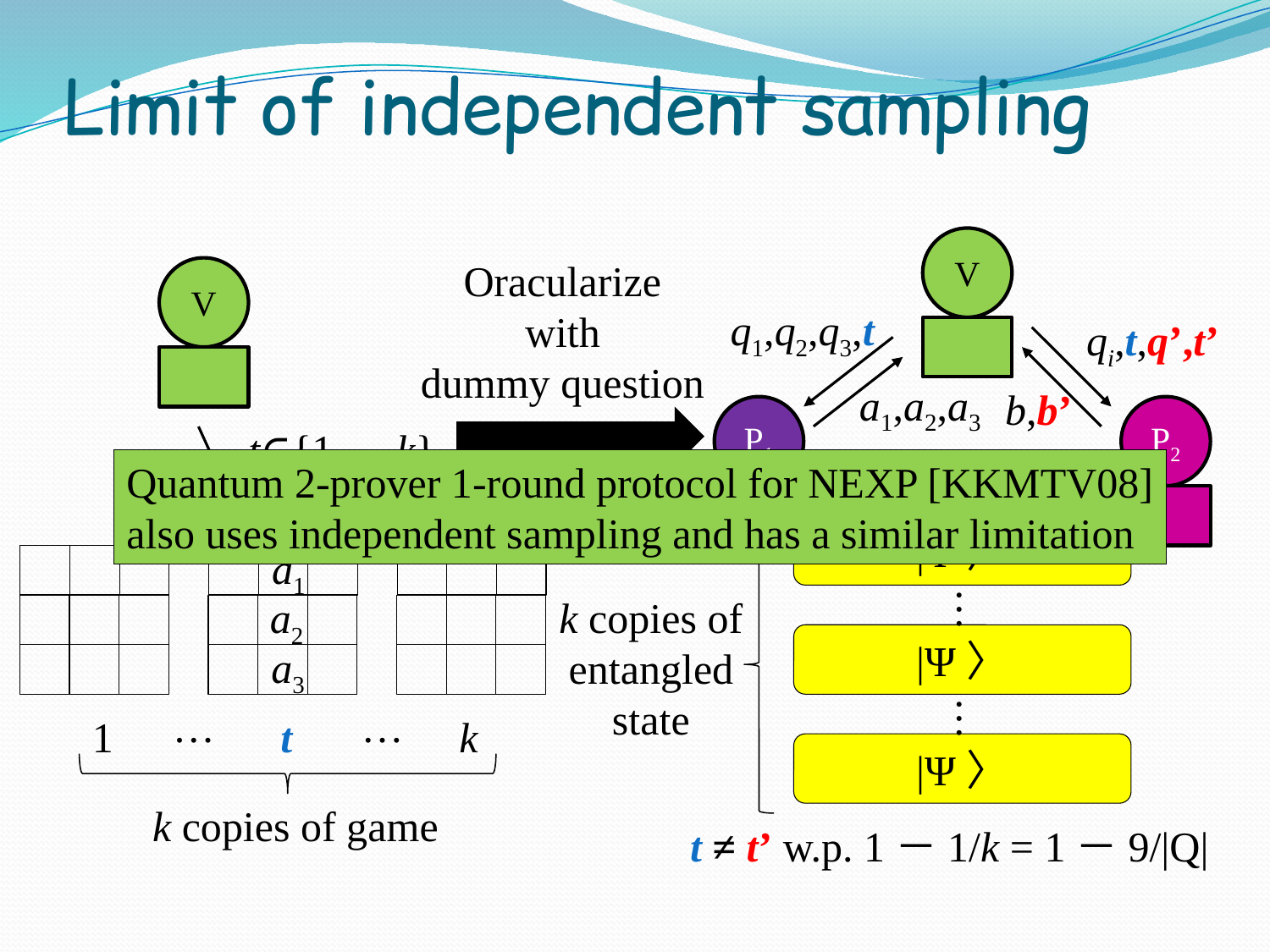

# Limit of independent sampling
V

Oracularize
with
dummy question
V

q1,q2,q3,t
qi,t,q’,t’
a1,a2,a3
b,b’
P1

P2

t∈{1,…,k}
Quantum 2-prover 1-round protocol for NEXP [KKMTV08]
also uses independent sampling and has a similar limitation
q1,q2,q3∈{1,…,9}

|Ψ〉
a1

…
a2
k copies of
entangled
state

|Ψ〉
a3

…
…
…
1
t
k
|Ψ〉
k copies of game
t ≠ t’ w.p. 1－1/k = 1－9/|Q|